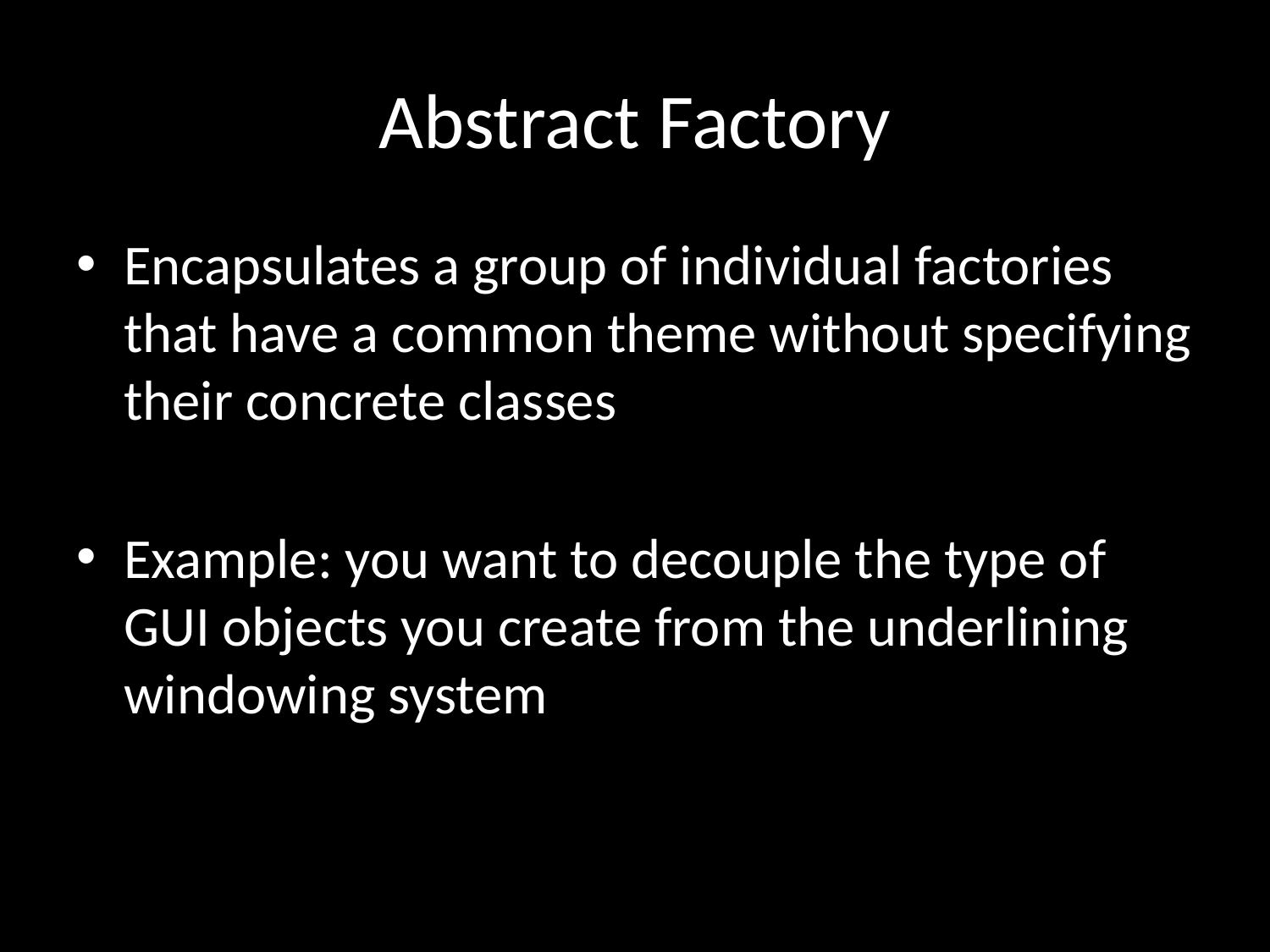

# Abstract Factory
Encapsulates a group of individual factories that have a common theme without specifying their concrete classes

Example: you want to decouple the type of GUI objects you create from the underlining windowing system